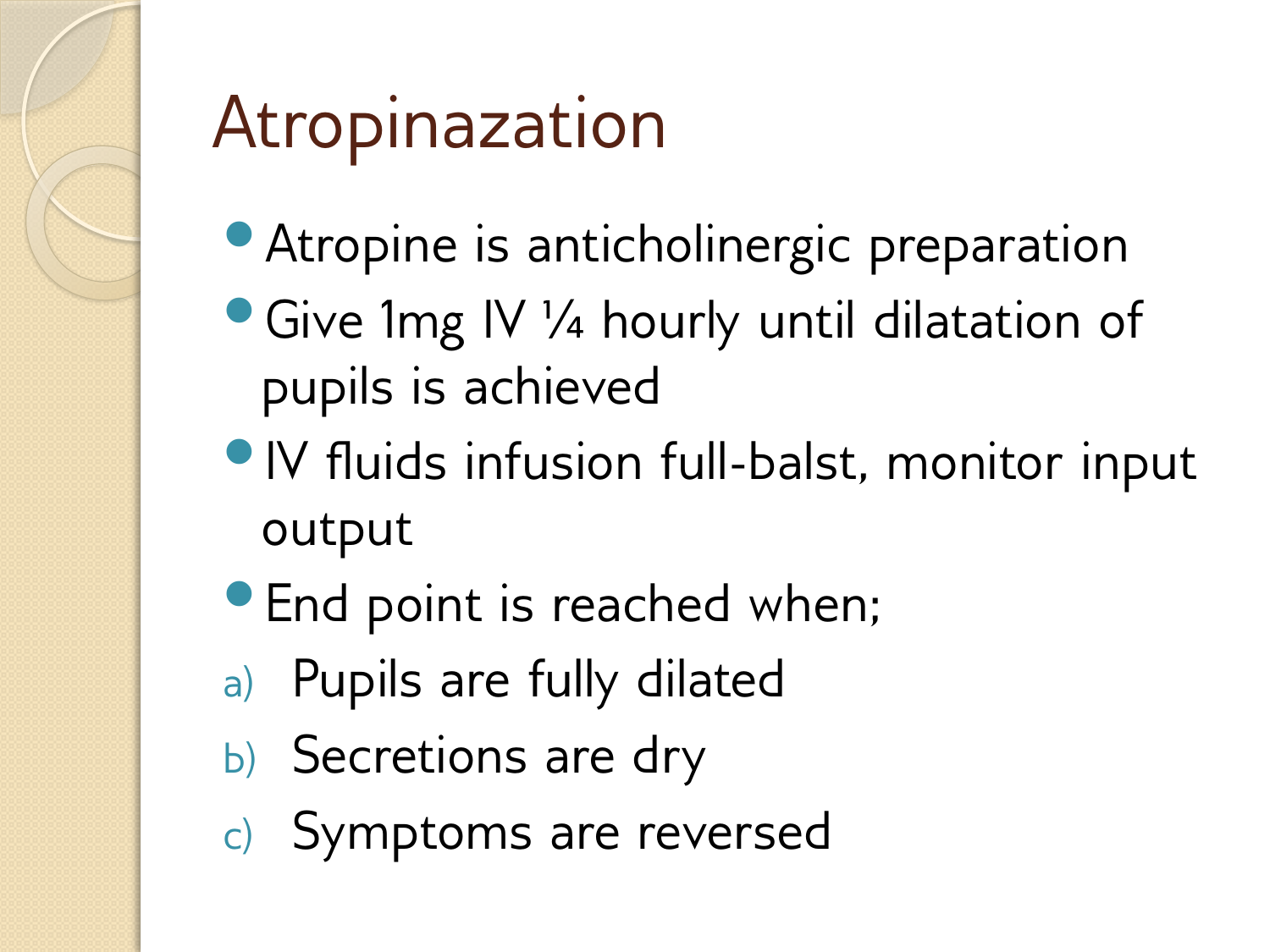

# Atropinazation
Atropine is anticholinergic preparation
Give 1mg IV ¼ hourly until dilatation of pupils is achieved
IV fluids infusion full-balst, monitor input output
End point is reached when;
Pupils are fully dilated
Secretions are dry
Symptoms are reversed